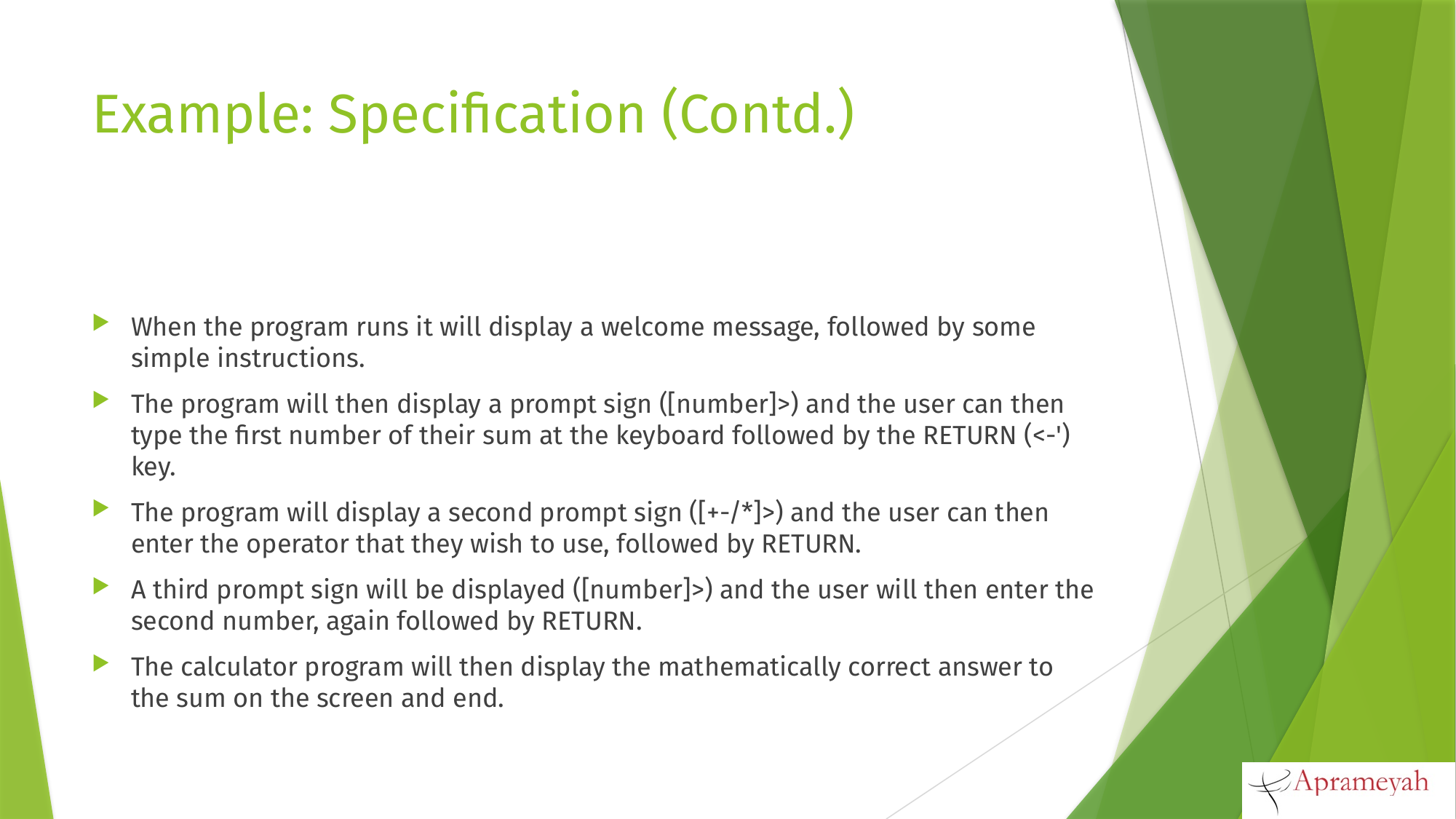

# Example: Specification (Contd.)

When the program runs it will display a welcome message, followed by some simple instructions.
The program will then display a prompt sign ([number]>) and the user can then type the first number of their sum at the keyboard followed by the RETURN (<-') key.
The program will display a second prompt sign ([+-/*]>) and the user can then enter the operator that they wish to use, followed by RETURN.
A third prompt sign will be displayed ([number]>) and the user will then enter the second number, again followed by RETURN.
The calculator program will then display the mathematically correct answer to the sum on the screen and end.